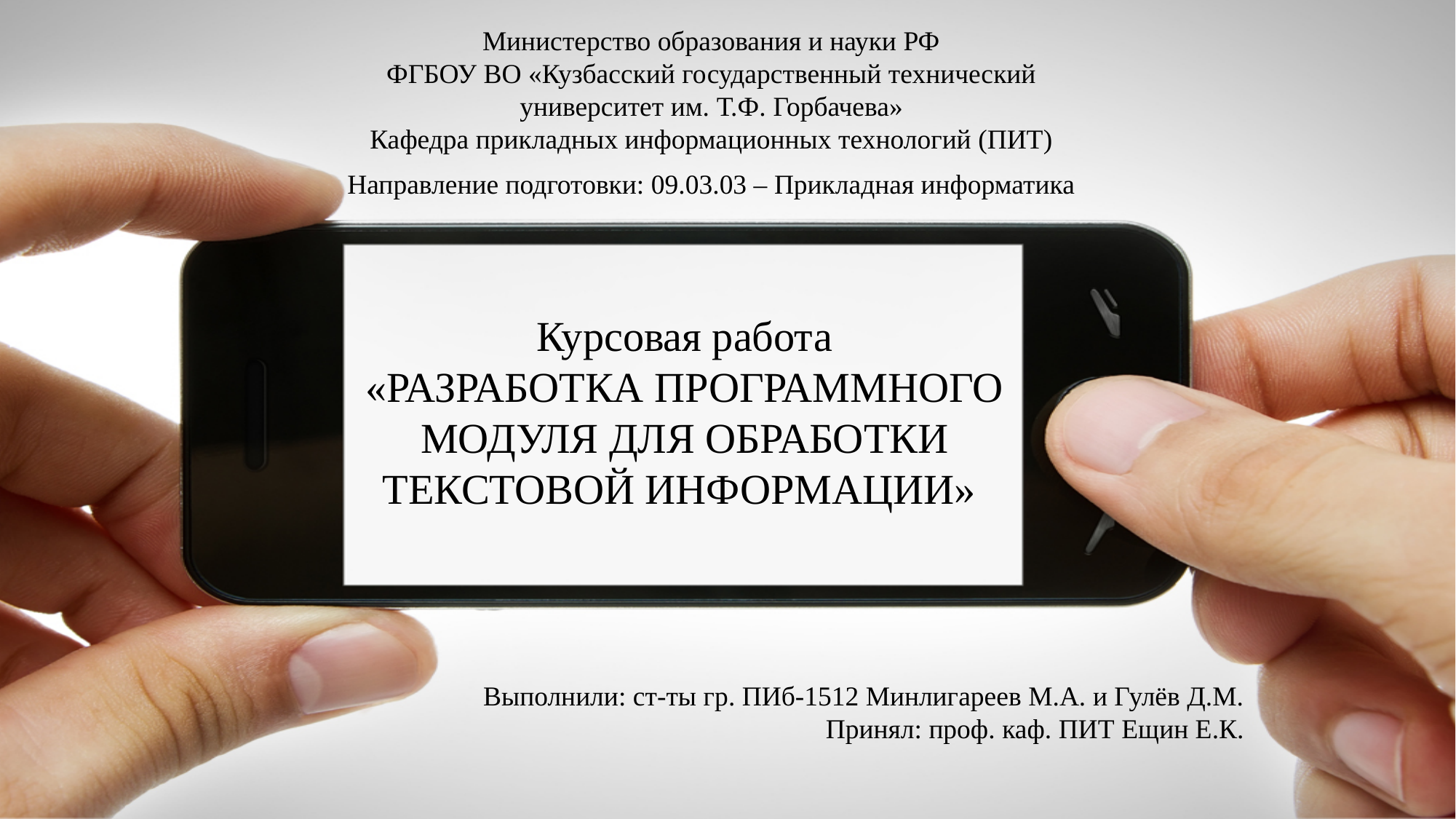

Министерство образования и науки РФ
ФГБОУ ВО «Кузбасский государственный технический университет им. Т.Ф. Горбачева»
Кафедра прикладных информационных технологий (ПИТ)
Направление подготовки: 09.03.03 – Прикладная информатика
Курсовая работа
«РАЗРАБОТКА ПРОГРАММНОГО МОДУЛЯ ДЛЯ ОБРАБОТКИ ТЕКСТОВОЙ ИНФОРМАЦИИ»
Выполнили: ст-ты гр. ПИб-1512 Минлигареев М.А. и Гулёв Д.М.
Принял: проф. каф. ПИТ Ещин Е.К.